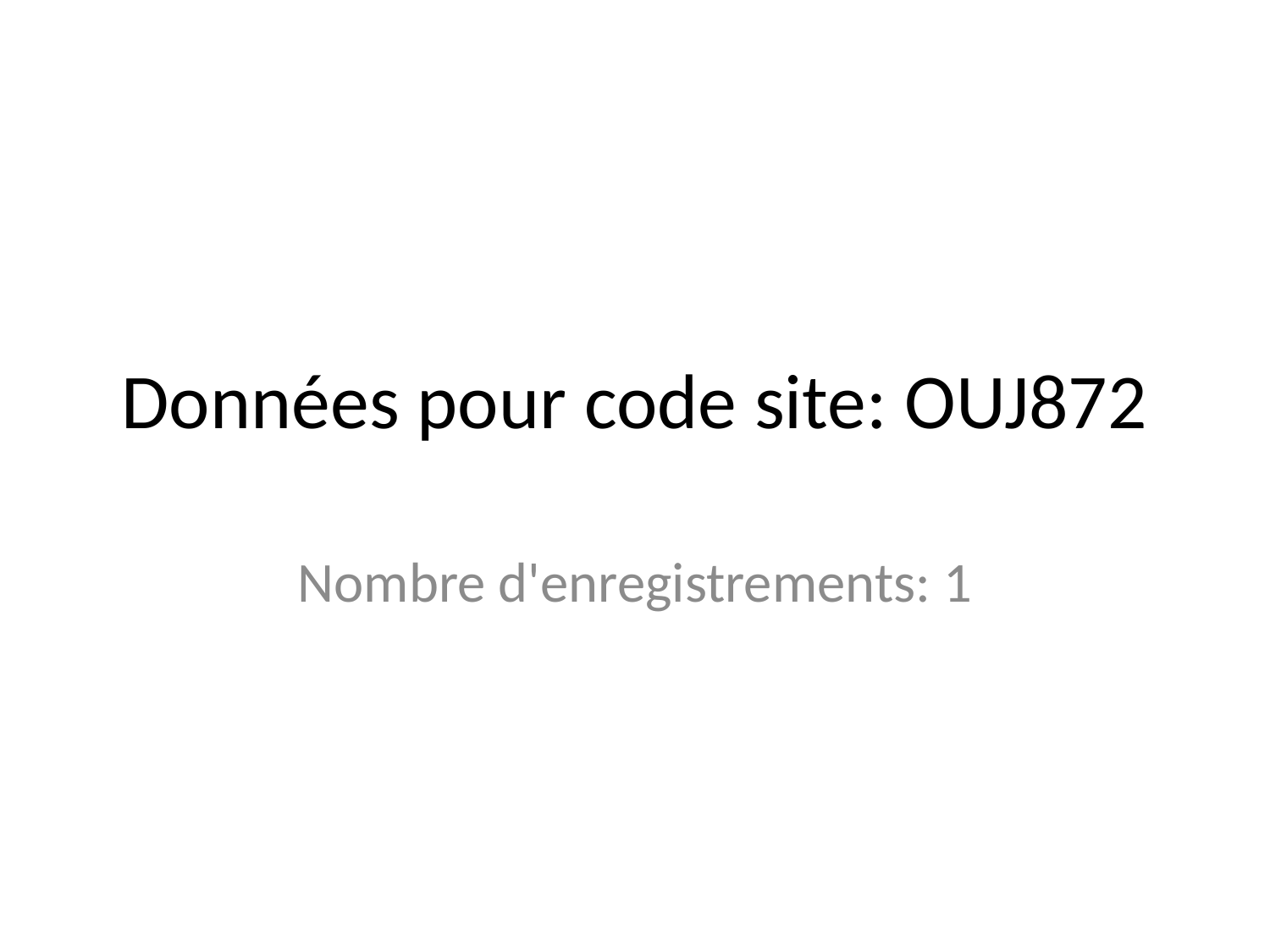

# Données pour code site: OUJ872
Nombre d'enregistrements: 1